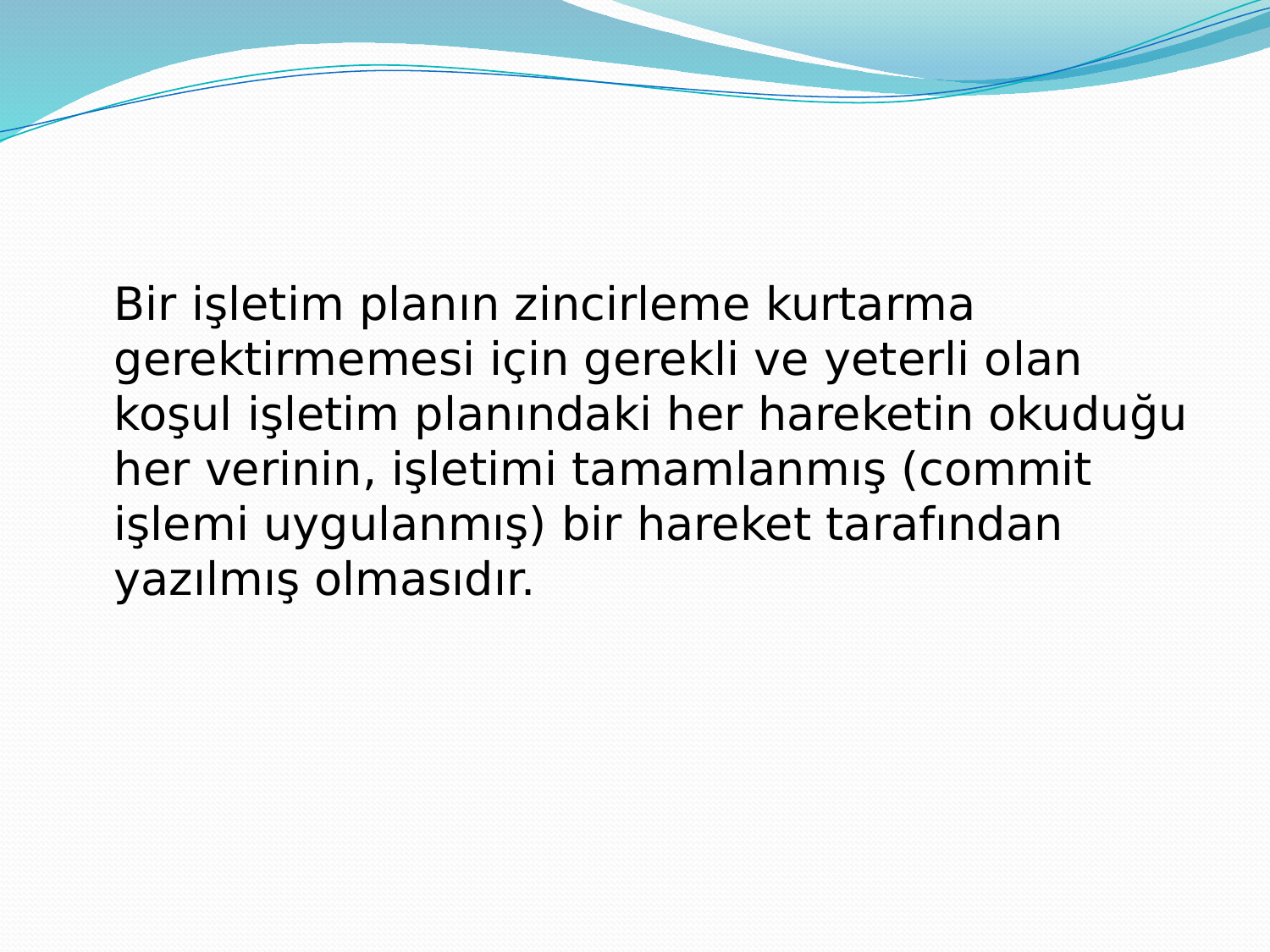

#
	Bir işletim planın zincirleme kurtarma gerektirmemesi için gerekli ve yeterli olan koşul işletim planındaki her hareketin okuduğu her verinin, işletimi tamamlanmış (commit işlemi uygulanmış) bir hareket tarafından yazılmış olmasıdır.